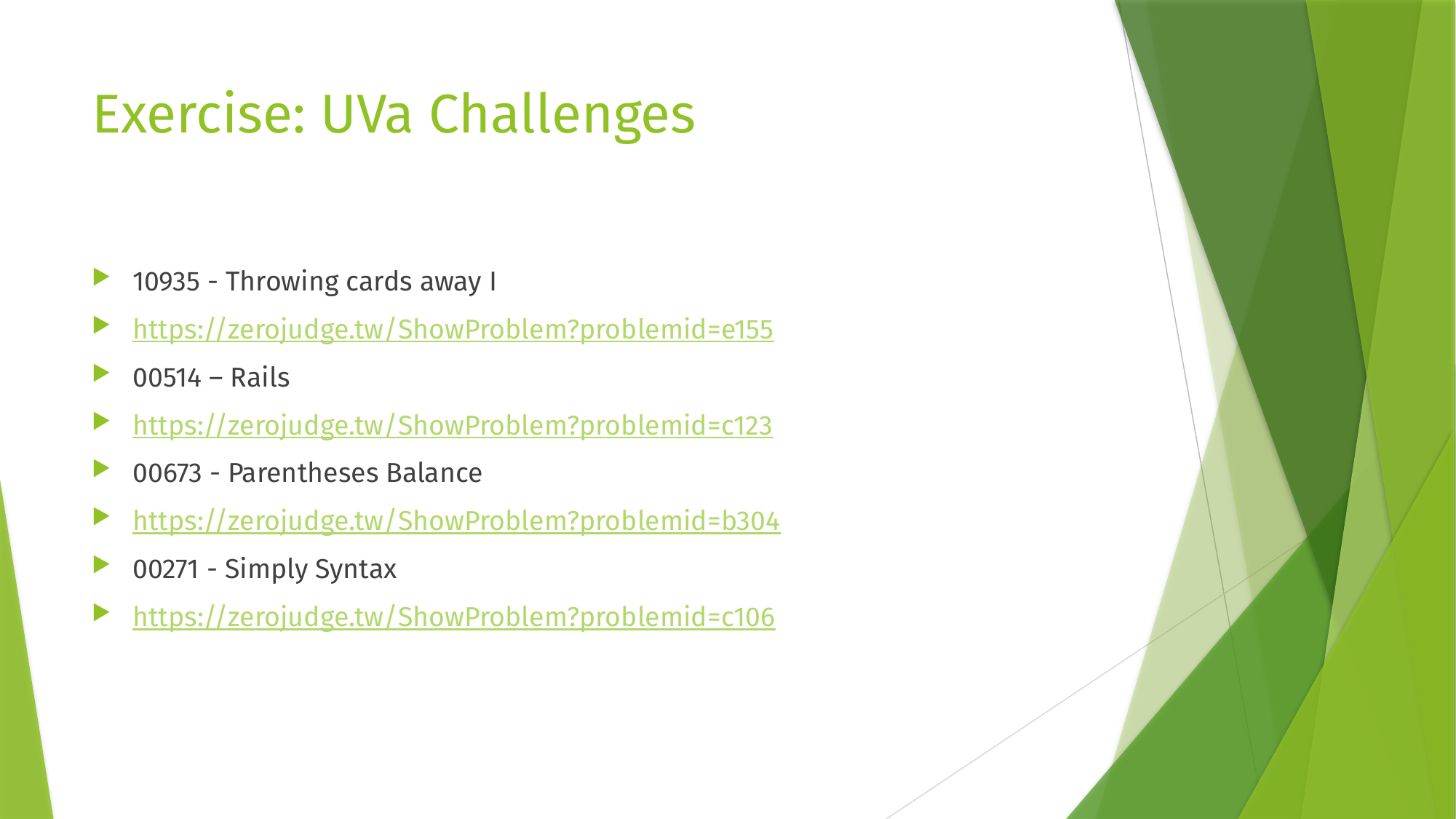

# Exercise: UVa Challenges
10935 - Throwing cards away I
https://zerojudge.tw/ShowProblem?problemid=e155
00514 – Rails
https://zerojudge.tw/ShowProblem?problemid=c123
00673 - Parentheses Balance
https://zerojudge.tw/ShowProblem?problemid=b304
00271 - Simply Syntax
https://zerojudge.tw/ShowProblem?problemid=c106